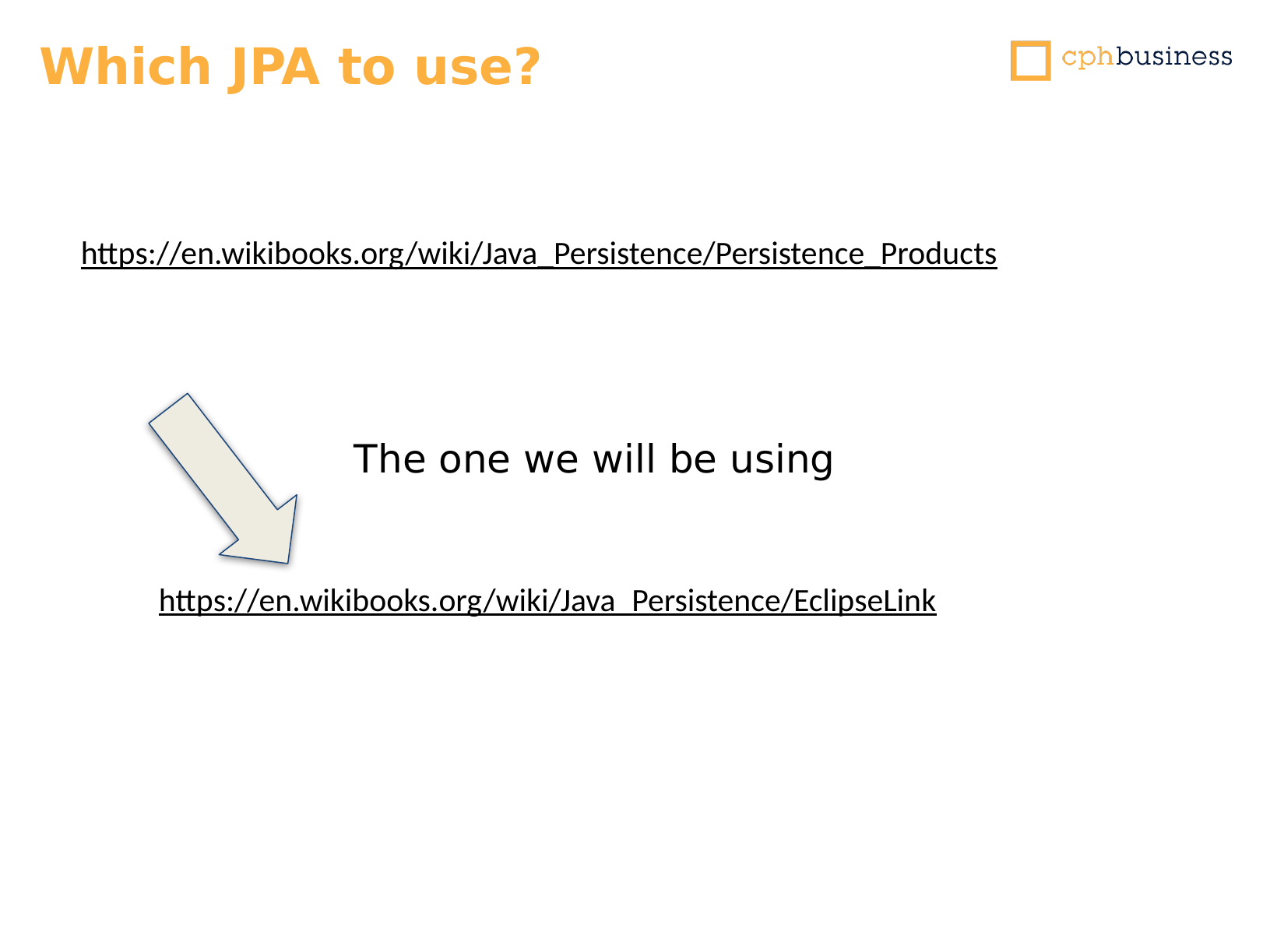

# Which JPA to use?
https://en.wikibooks.org/wiki/Java_Persistence/Persistence_Products
The one we will be using

https://en.wikibooks.org/wiki/Java_Persistence/EclipseLink